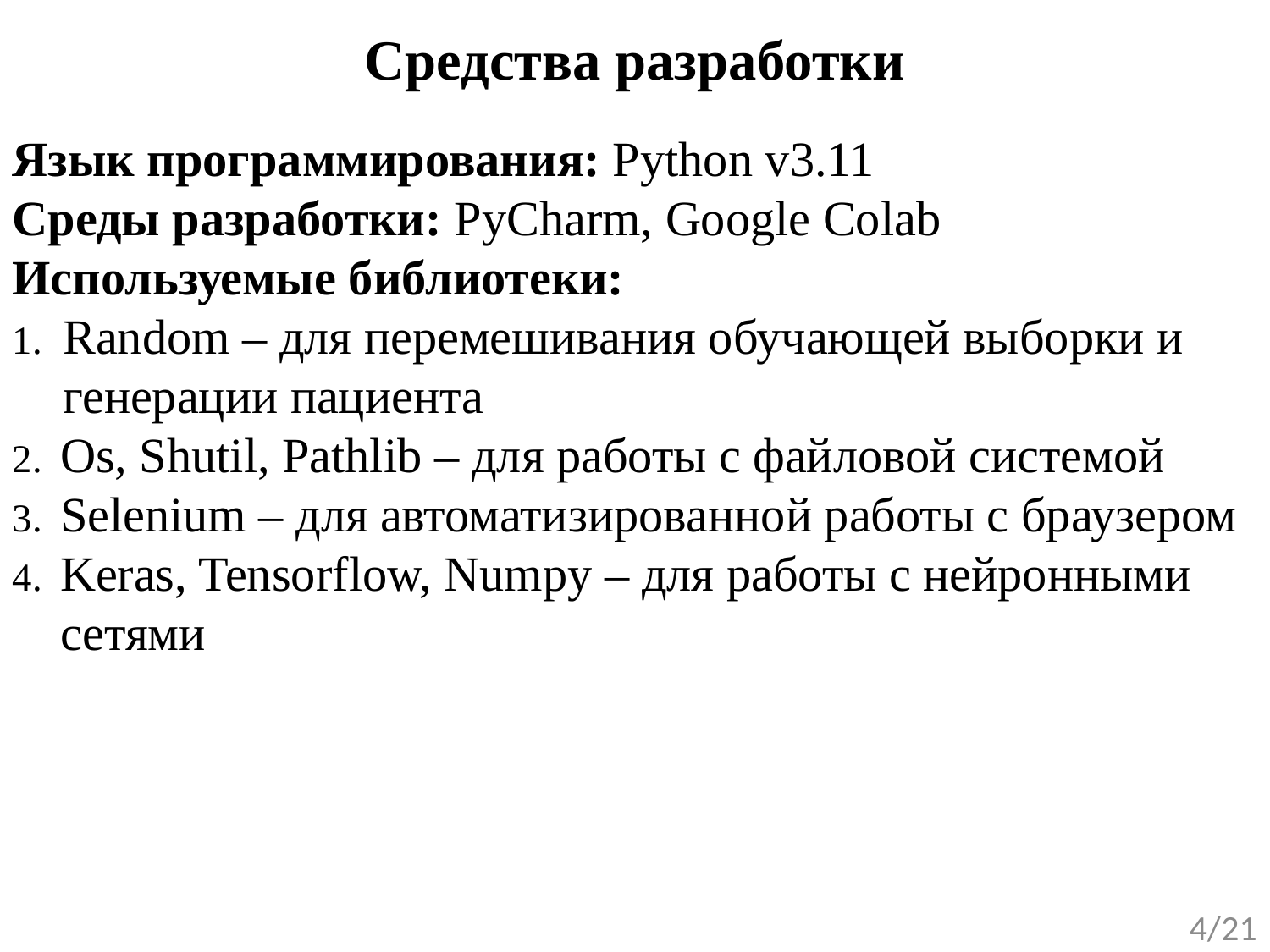

# Средства разработки
Язык программирования: Python v3.11
Среды разработки: PyCharm, Google Colab
Используемые библиотеки:
Random – для перемешивания обучающей выборки и генерации пациента
Os, Shutil, Pathlib – для работы с файловой системой
Selenium – для автоматизированной работы с браузером
Keras, Tensorflow, Numpy – для работы с нейронными сетями
4/21